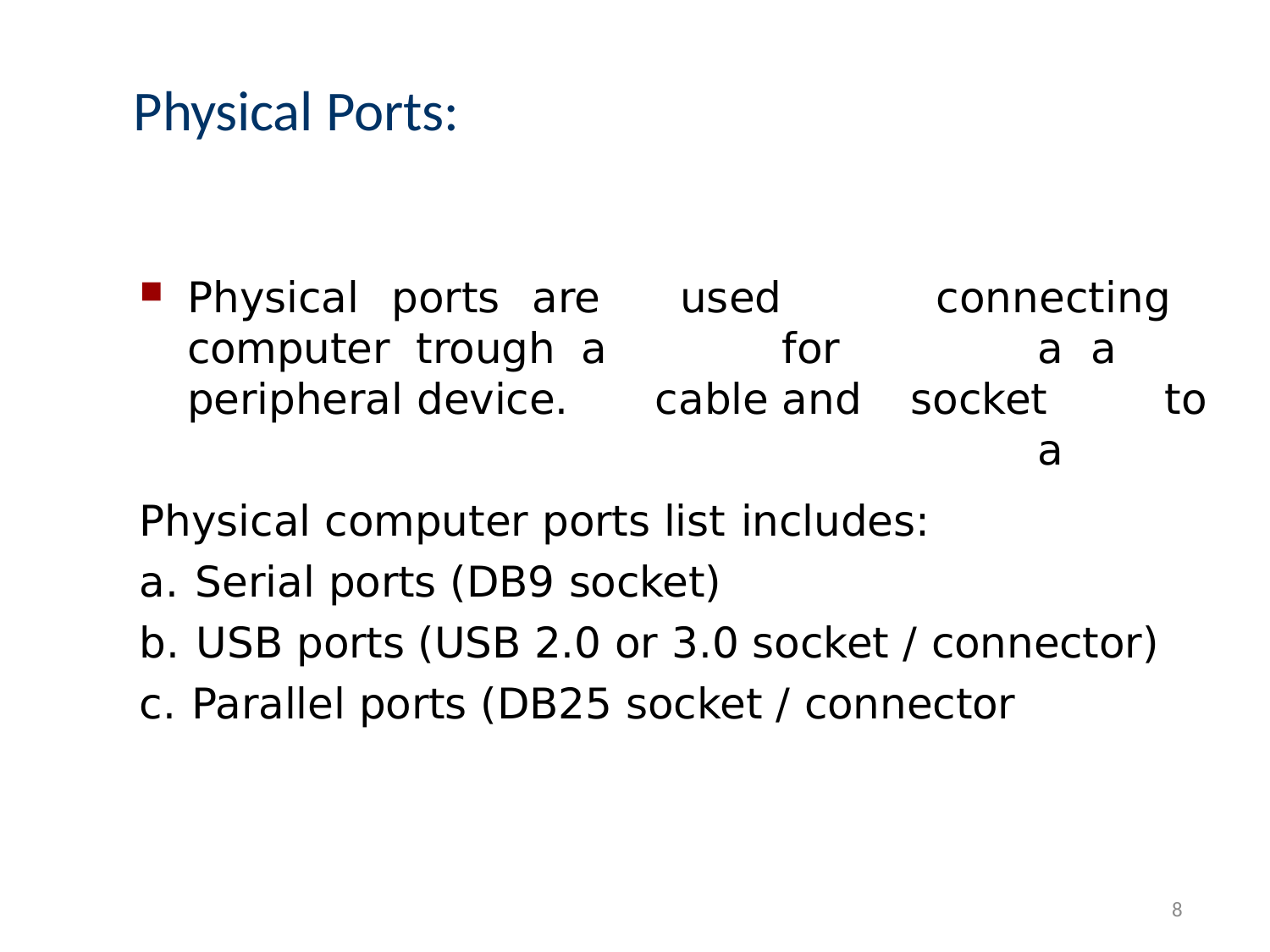

# Physical Ports:
Physical ports are  computer trough a  peripheral device.
used		for  cable	and
connecting	a  a	socket	to	a
Physical computer ports list includes:
Serial ports (DB9 socket)
USB ports (USB 2.0 or 3.0 socket / connector)
Parallel ports (DB25 socket / connector
8